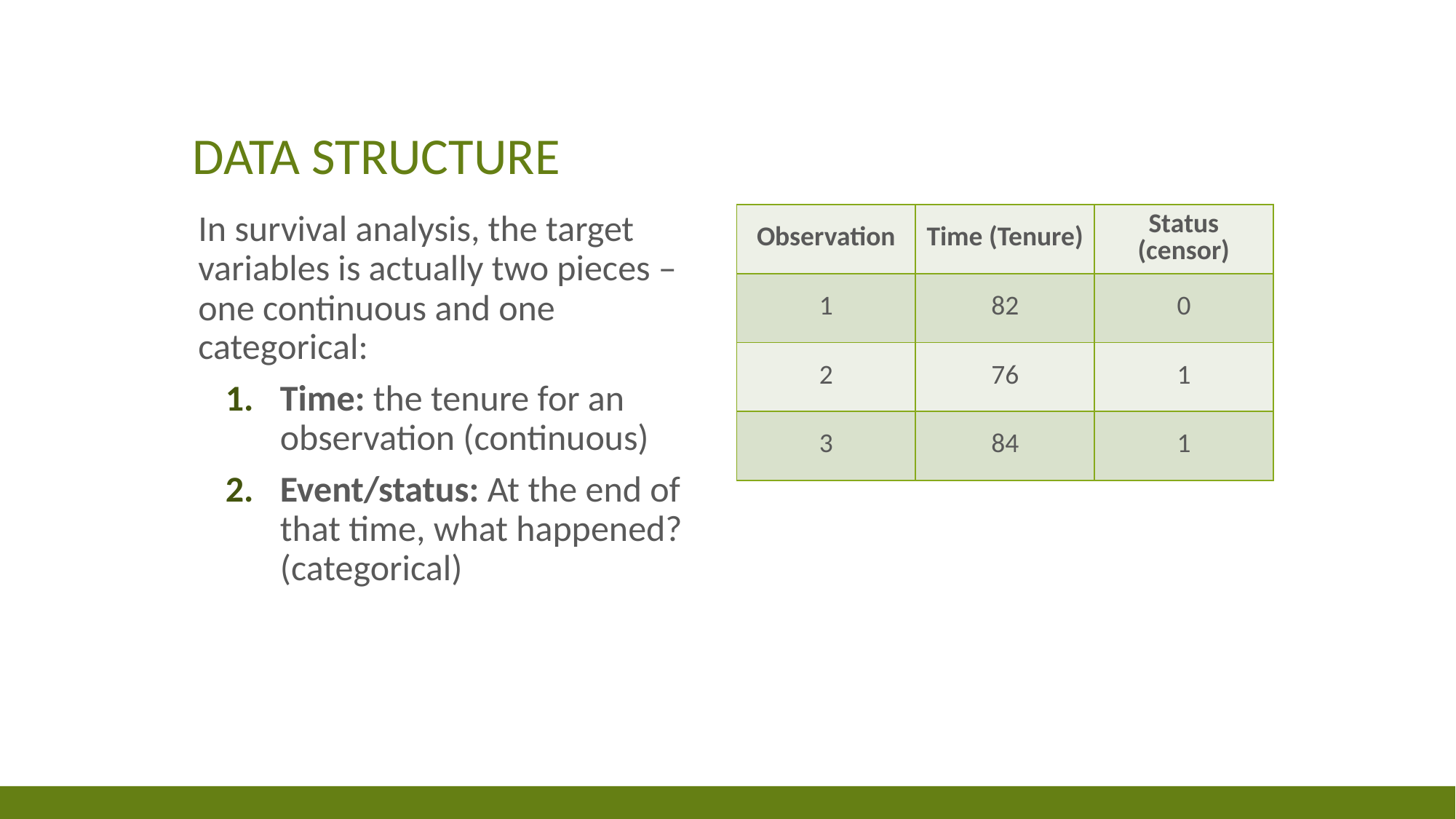

# Data Structure
In survival analysis, the target variables is actually two pieces – one continuous and one categorical:
Time: the tenure for an observation (continuous)
Event/status: At the end of that time, what happened? (categorical)
| Observation | Time (Tenure) | Status (censor) |
| --- | --- | --- |
| 1 | 82 | 0 |
| 2 | 76 | 1 |
| 3 | 84 | 1 |